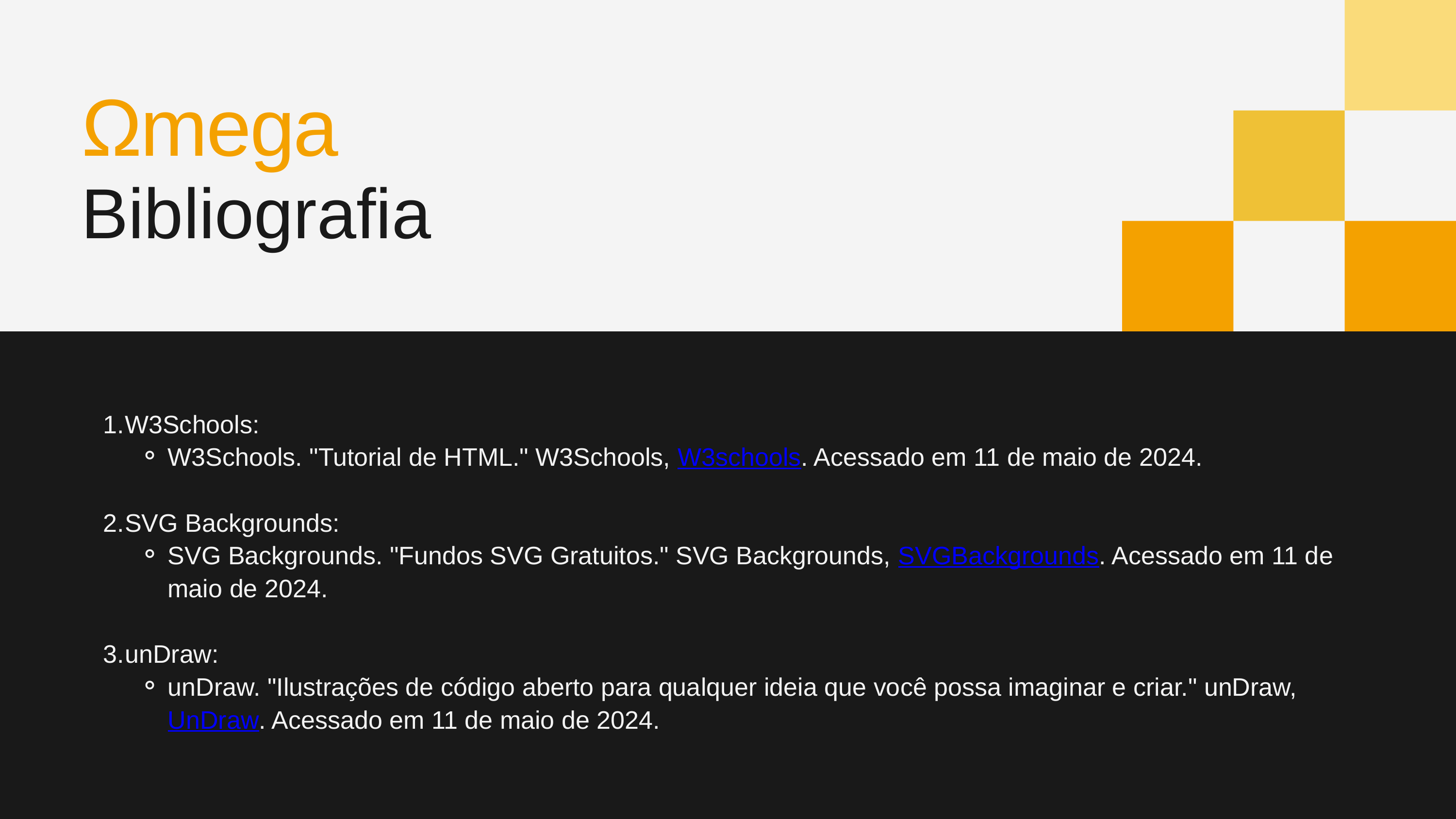

Ωmega

Bibliografia

W3Schools:
W3Schools. "Tutorial de HTML." W3Schools, W3schools. Acessado em 11 de maio de 2024.

SVG Backgrounds:
SVG Backgrounds. "Fundos SVG Gratuitos." SVG Backgrounds, SVGBackgrounds. Acessado em 11 de maio de 2024.

unDraw:
unDraw. "Ilustrações de código aberto para qualquer ideia que você possa imaginar e criar." unDraw, UnDraw. Acessado em 11 de maio de 2024.